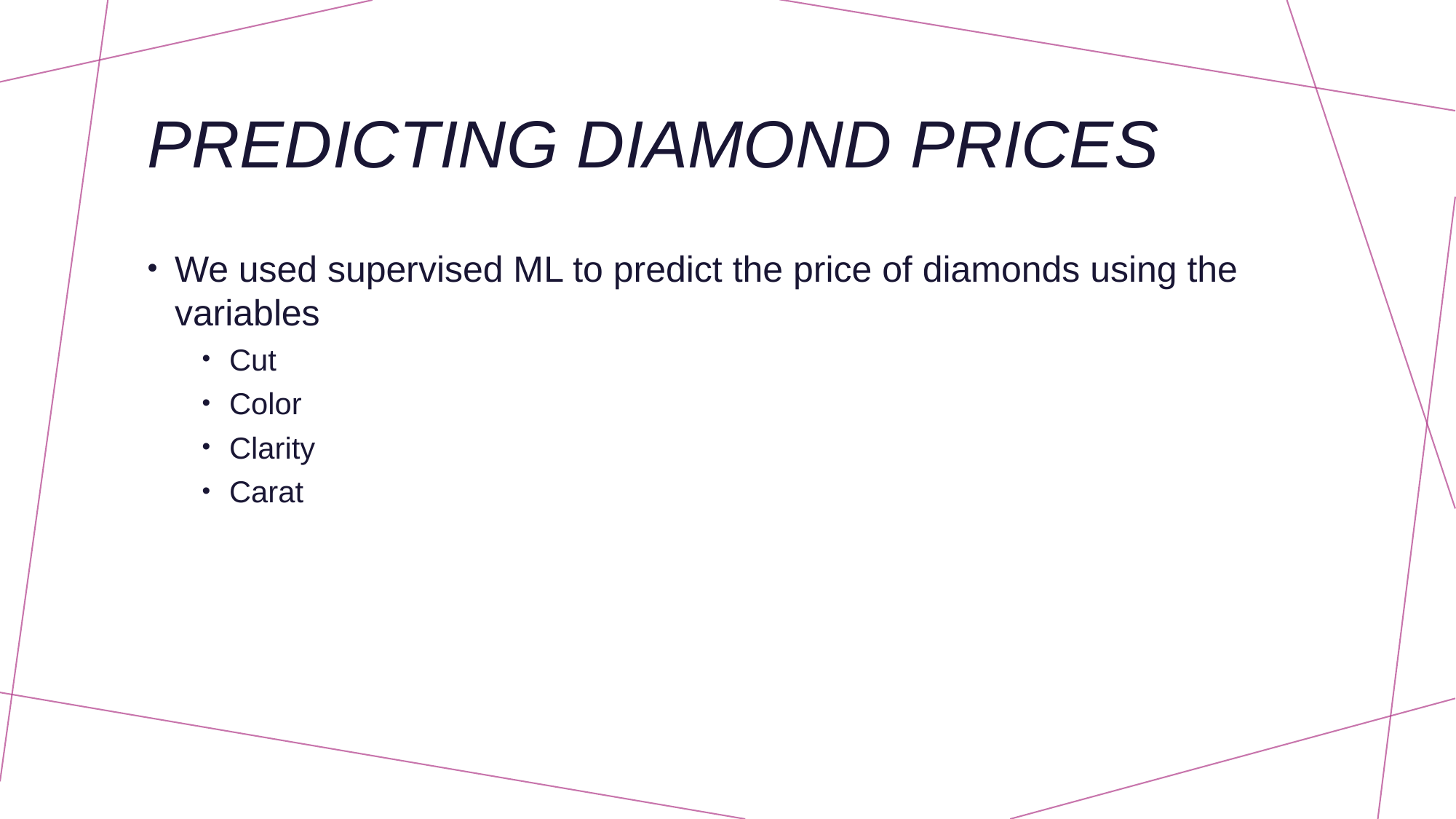

# PREDICTING DIAMOND PRICES
We used supervised ML to predict the price of diamonds using the variables
Cut
Color
Clarity
Carat